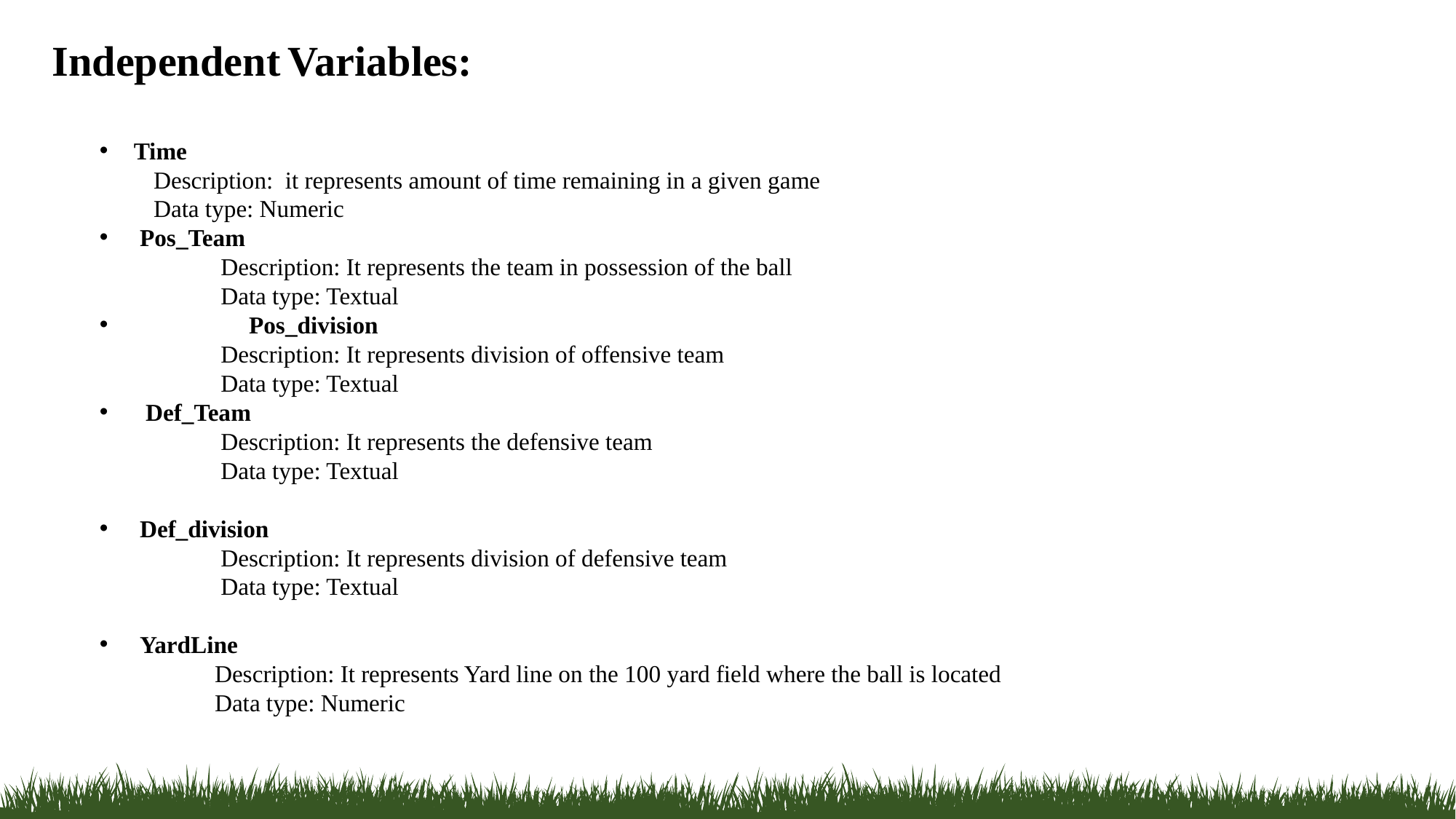

Independent Variables:

Time
         Description:  it represents amount of time remaining in a given game
         Data type: Numeric
 Pos_Team
      	  Description: It represents the team in possession of the ball
       	  Data type: Textual
 	 Pos_division
       	  Description: It represents division of offensive team
       	  Data type: Textual
  Def_Team
    	  Description: It represents the defensive team
  	  Data type: Textual

 Def_division
     	  Description: It represents division of defensive team
      	  Data type: Textual

 YardLine
      	 Description: It represents Yard line on the 100 yard field where the ball is located
     	 Data type: Numeric